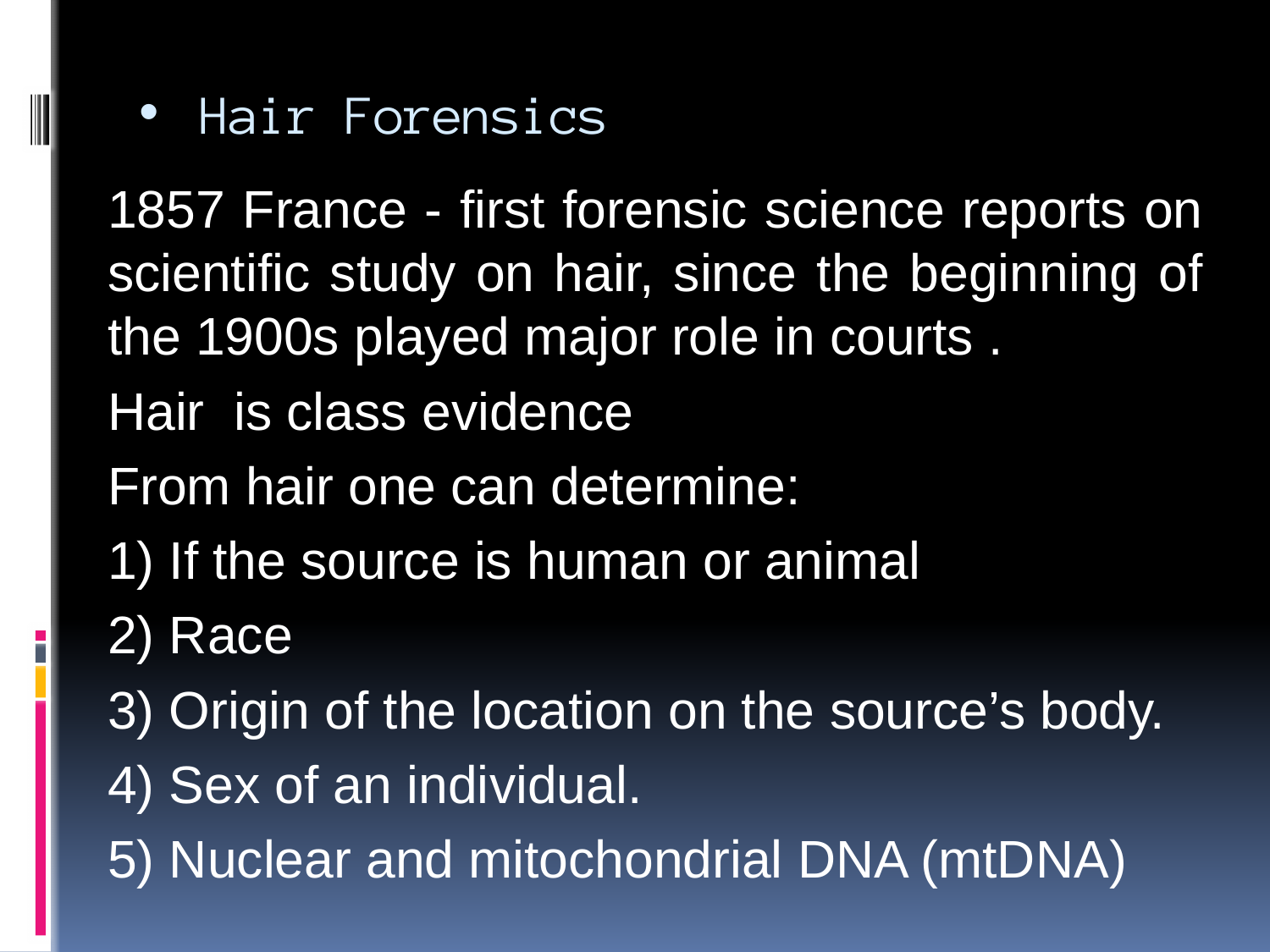

# Hair Forensics
1857 France - first forensic science reports on scientific study on hair, since the beginning of the 1900s played major role in courts .
Hair  is class evidence
From hair one can determine:
1) If the source is human or animal
2) Race
3) Origin of the location on the source’s body.
4) Sex of an individual.
5) Nuclear and mitochondrial DNA (mtDNA)